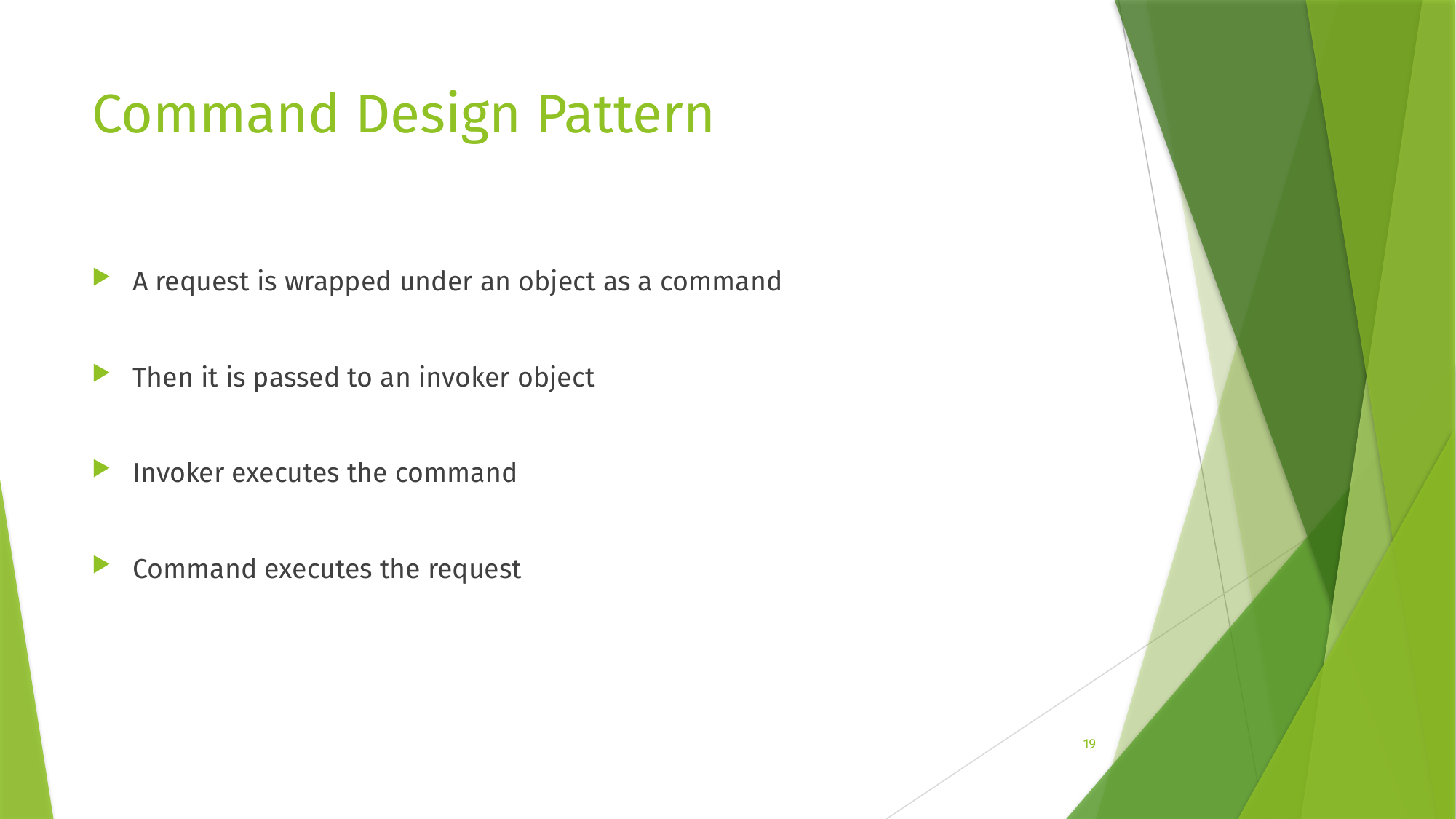

# Command Design Pattern
A request is wrapped under an object as a command

Then it is passed to an invoker object

Invoker executes the command

Command executes the request
19